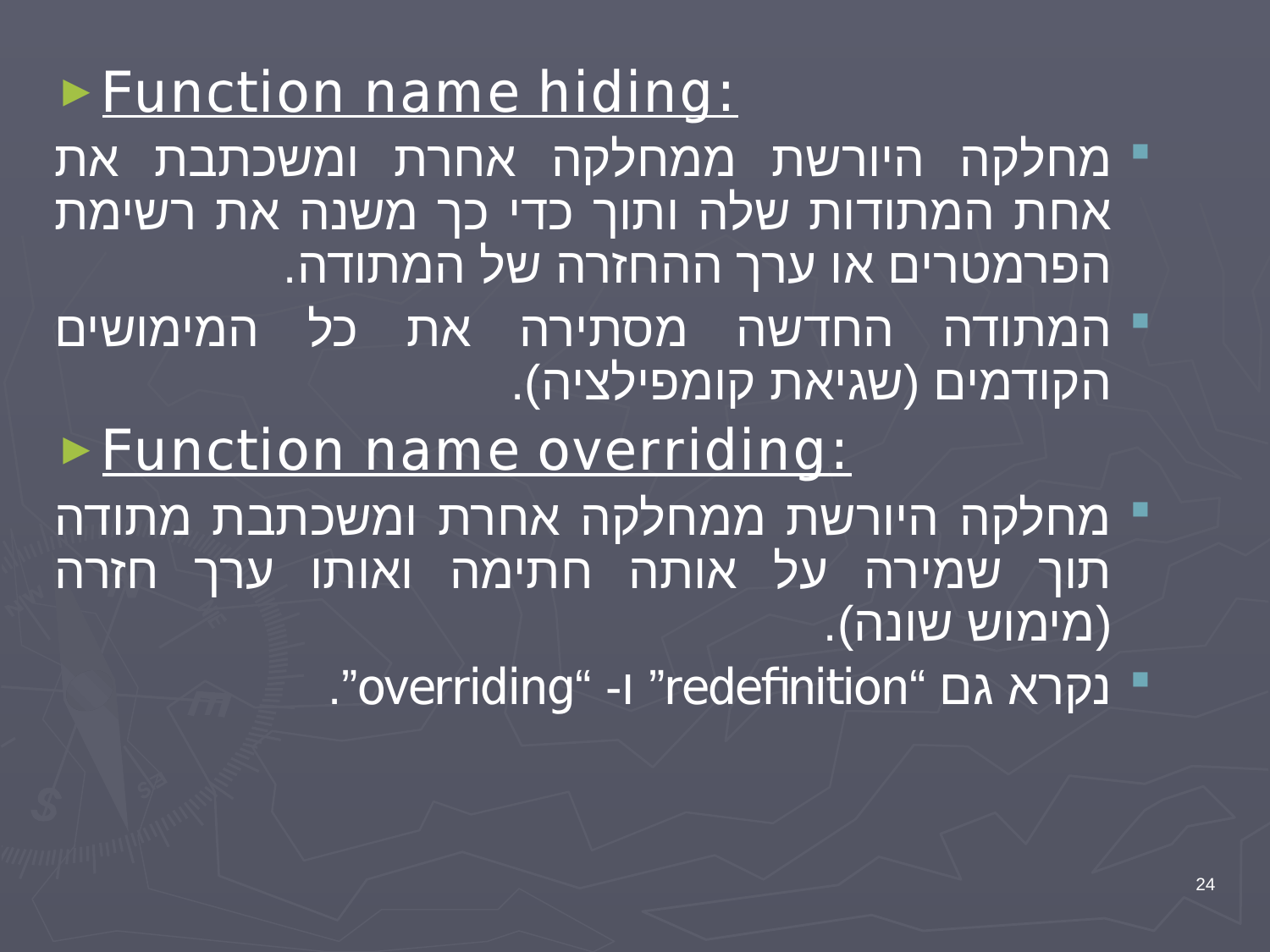

Function name hiding:
מחלקה היורשת ממחלקה אחרת ומשכתבת את אחת המתודות שלה ותוך כדי כך משנה את רשימת הפרמטרים או ערך ההחזרה של המתודה.
המתודה החדשה מסתירה את כל המימושים הקודמים (שגיאת קומפילציה).
Function name overriding:
מחלקה היורשת ממחלקה אחרת ומשכתבת מתודה תוך שמירה על אותה חתימה ואותו ערך חזרה (מימוש שונה).
נקרא גם “redefinition” ו- “overriding”.
24